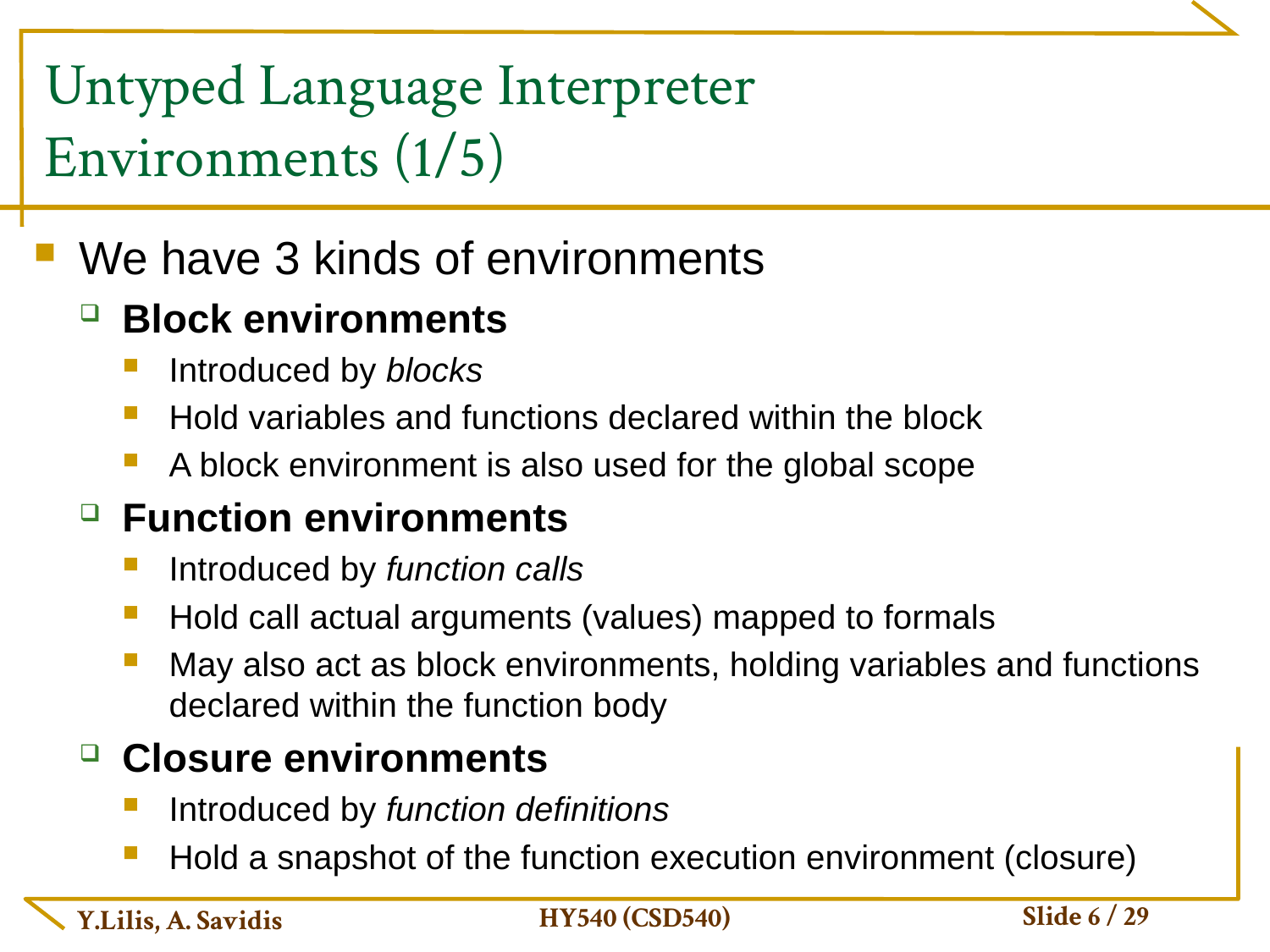

# Untyped Language Interpreter Environments (1/5)
We have 3 kinds of environments
Block environments
Introduced by blocks
Hold variables and functions declared within the block
A block environment is also used for the global scope
Function environments
Introduced by function calls
Hold call actual arguments (values) mapped to formals
May also act as block environments, holding variables and functions declared within the function body
Closure environments
Introduced by function definitions
Hold a snapshot of the function execution environment (closure)
HY540 (CSD540)
Y.Lilis, A. Savidis